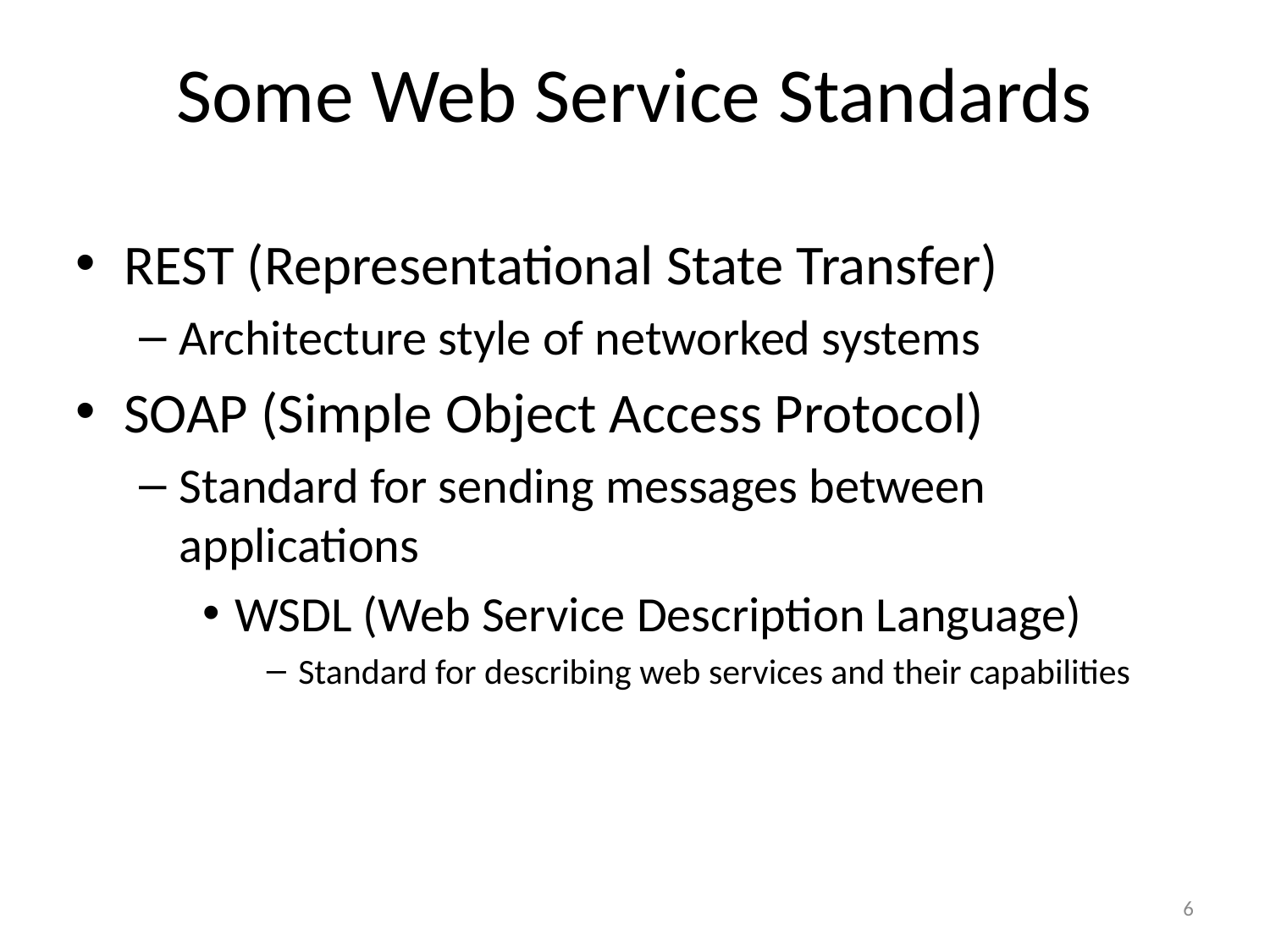

Some Web Service Standards
REST (Representational State Transfer)
Architecture style of networked systems
SOAP (Simple Object Access Protocol)
Standard for sending messages between applications
WSDL (Web Service Description Language)
Standard for describing web services and their capabilities
6